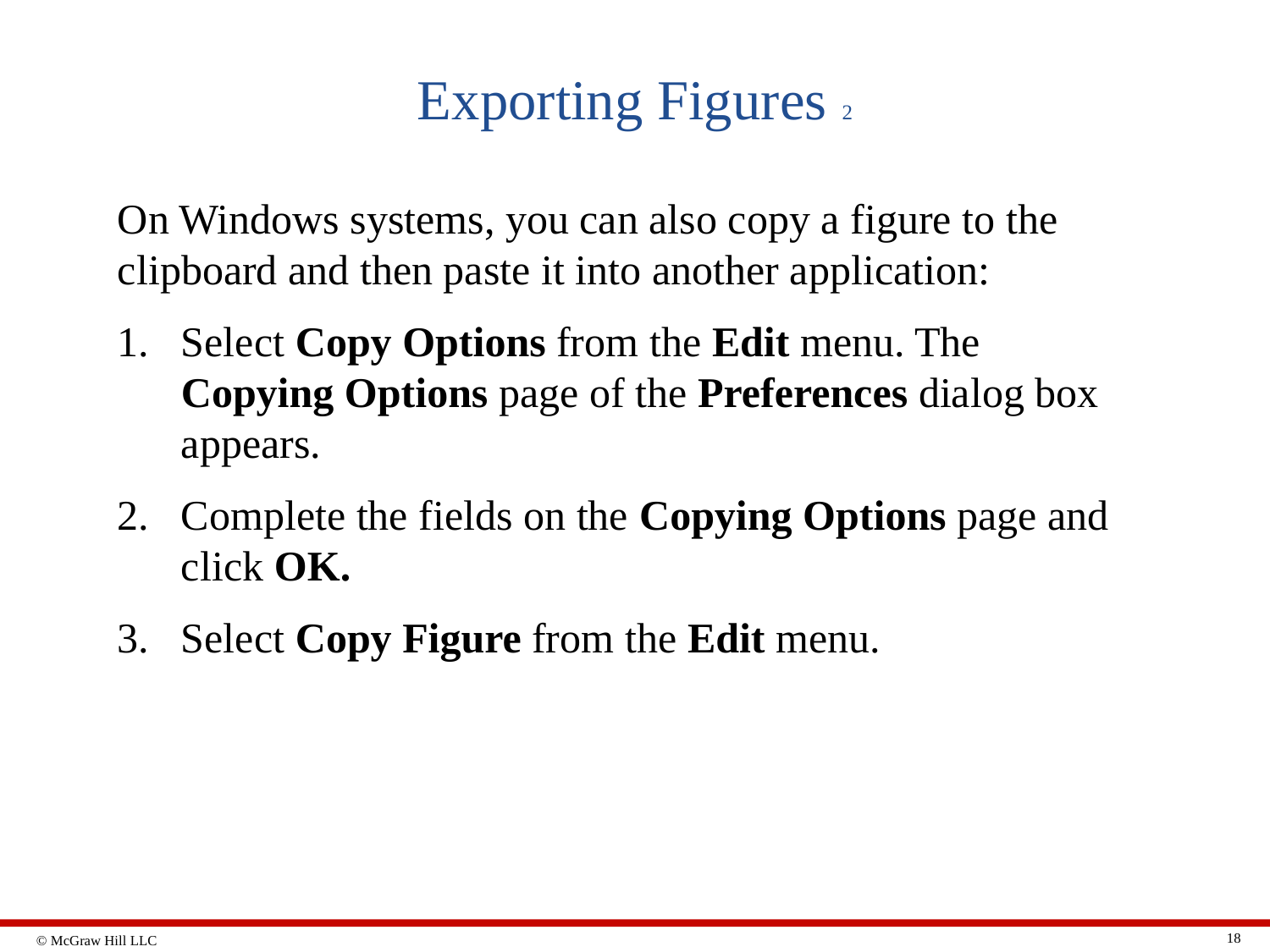

# Exporting Figures 2
On Windows systems, you can also copy a figure to the clipboard and then paste it into another application:
Select Copy Options from the Edit menu. The Copying Options page of the Preferences dialog box appears.
Complete the fields on the Copying Options page and click OK.
Select Copy Figure from the Edit menu.
18